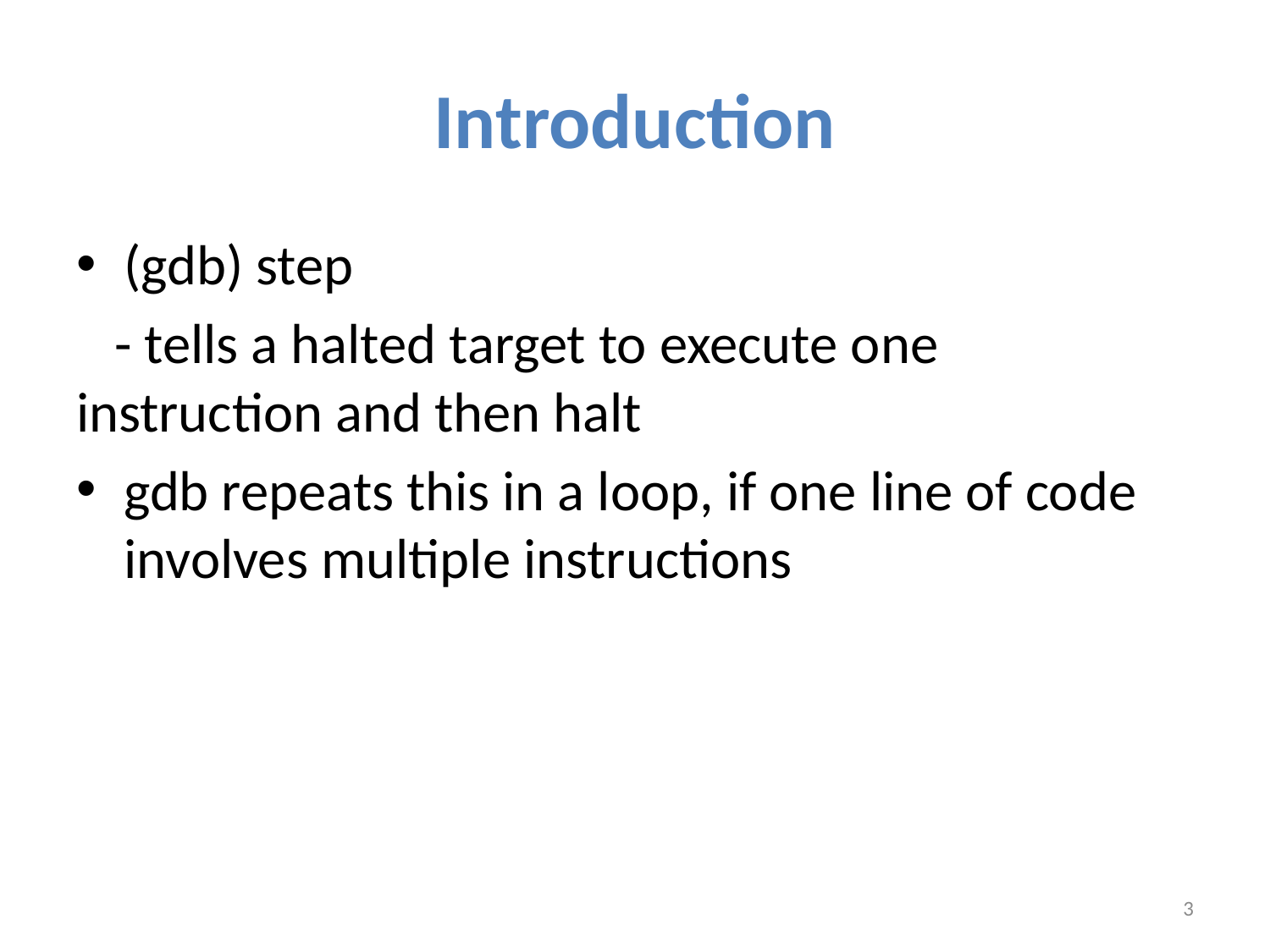

# Introduction
(gdb) step
   - tells a halted target to execute one instruction and then halt
gdb repeats this in a loop, if one line of code  involves multiple instructions
3